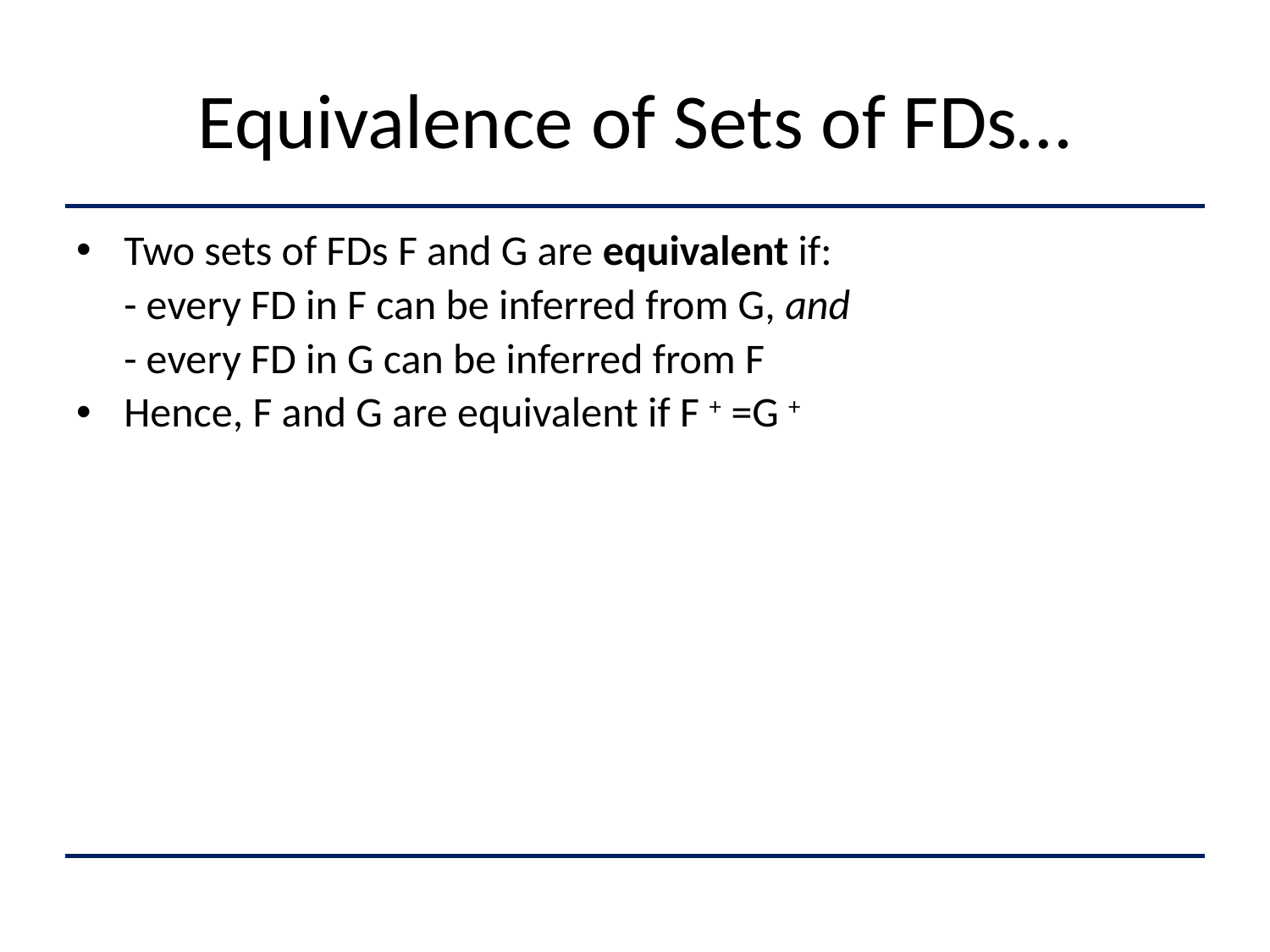

# Equivalence of Sets of FDs…
Two sets of FDs F and G are equivalent if:
	- every FD in F can be inferred from G, and
	- every FD in G can be inferred from F
Hence, F and G are equivalent if F + =G +